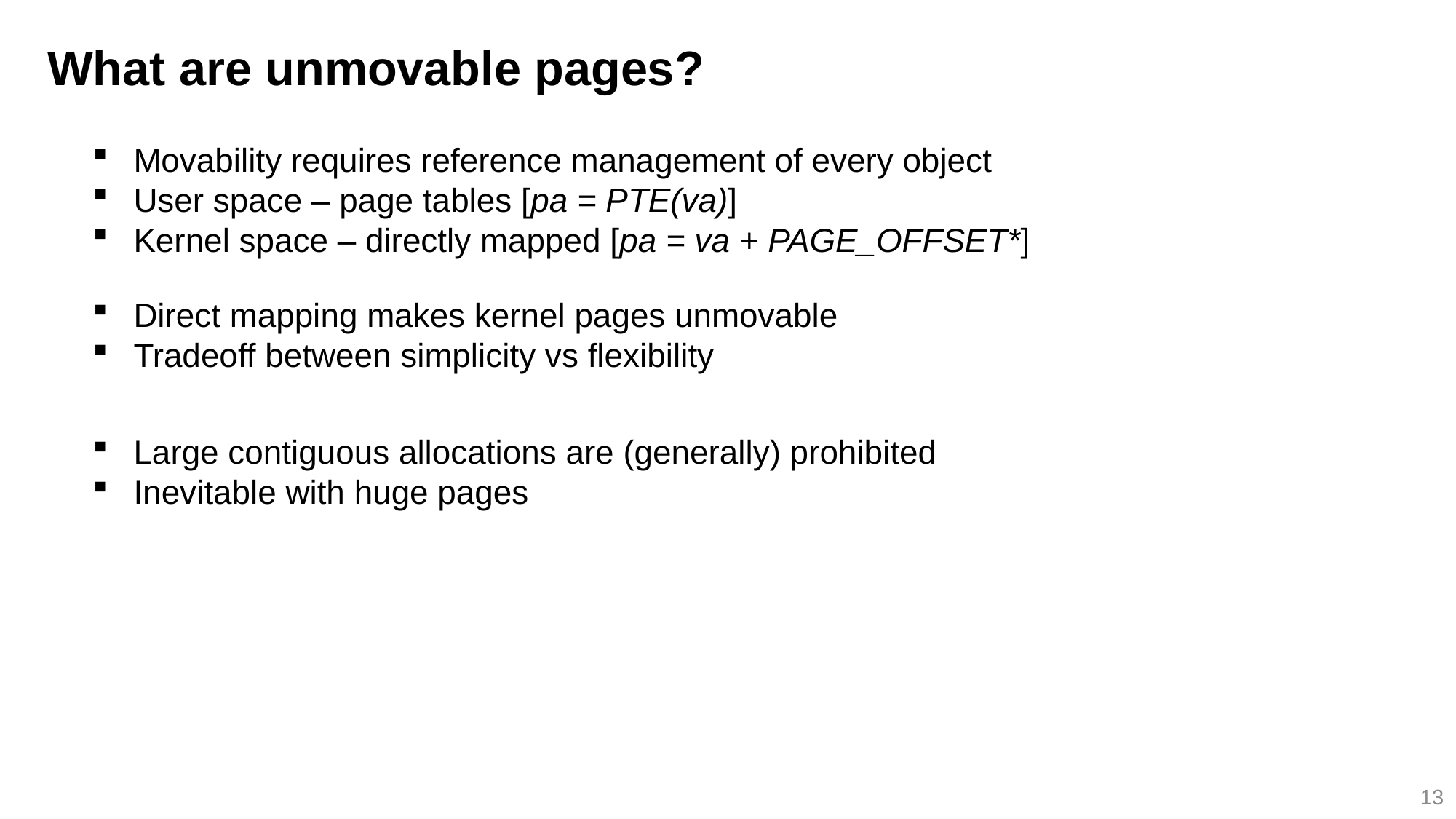

What are unmovable pages?
Movability requires reference management of every object
User space – page tables [pa = PTE(va)]
Kernel space – directly mapped [pa = va + PAGE_OFFSET*]
Direct mapping makes kernel pages unmovable
Tradeoff between simplicity vs flexibility
Large contiguous allocations are (generally) prohibited
Inevitable with huge pages
13